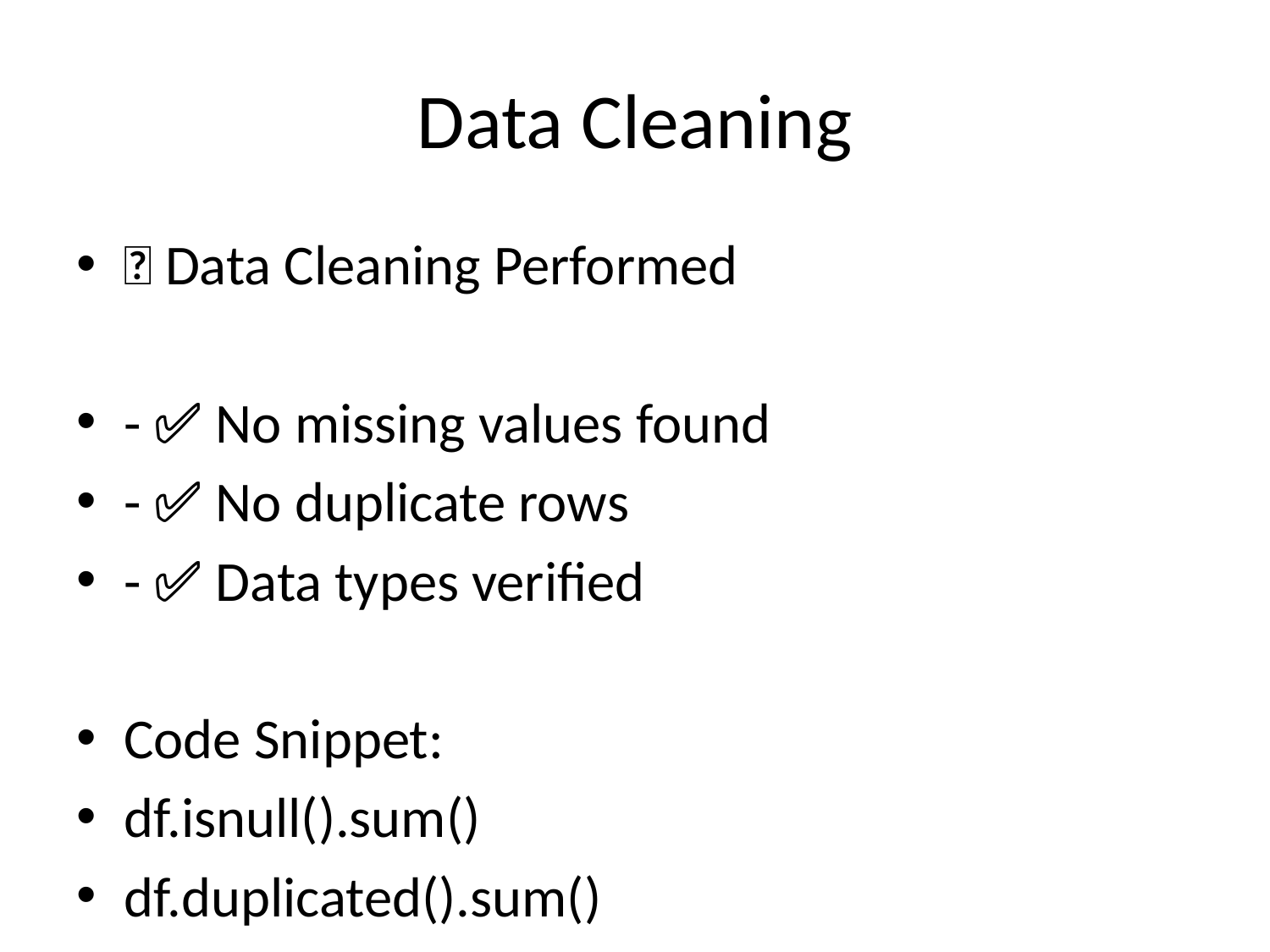

# Data Cleaning
🧹 Data Cleaning Performed

- ✅ No missing values found
- ✅ No duplicate rows
- ✅ Data types verified

Code Snippet:
df.isnull().sum()
df.duplicated().sum()
df.dtypes